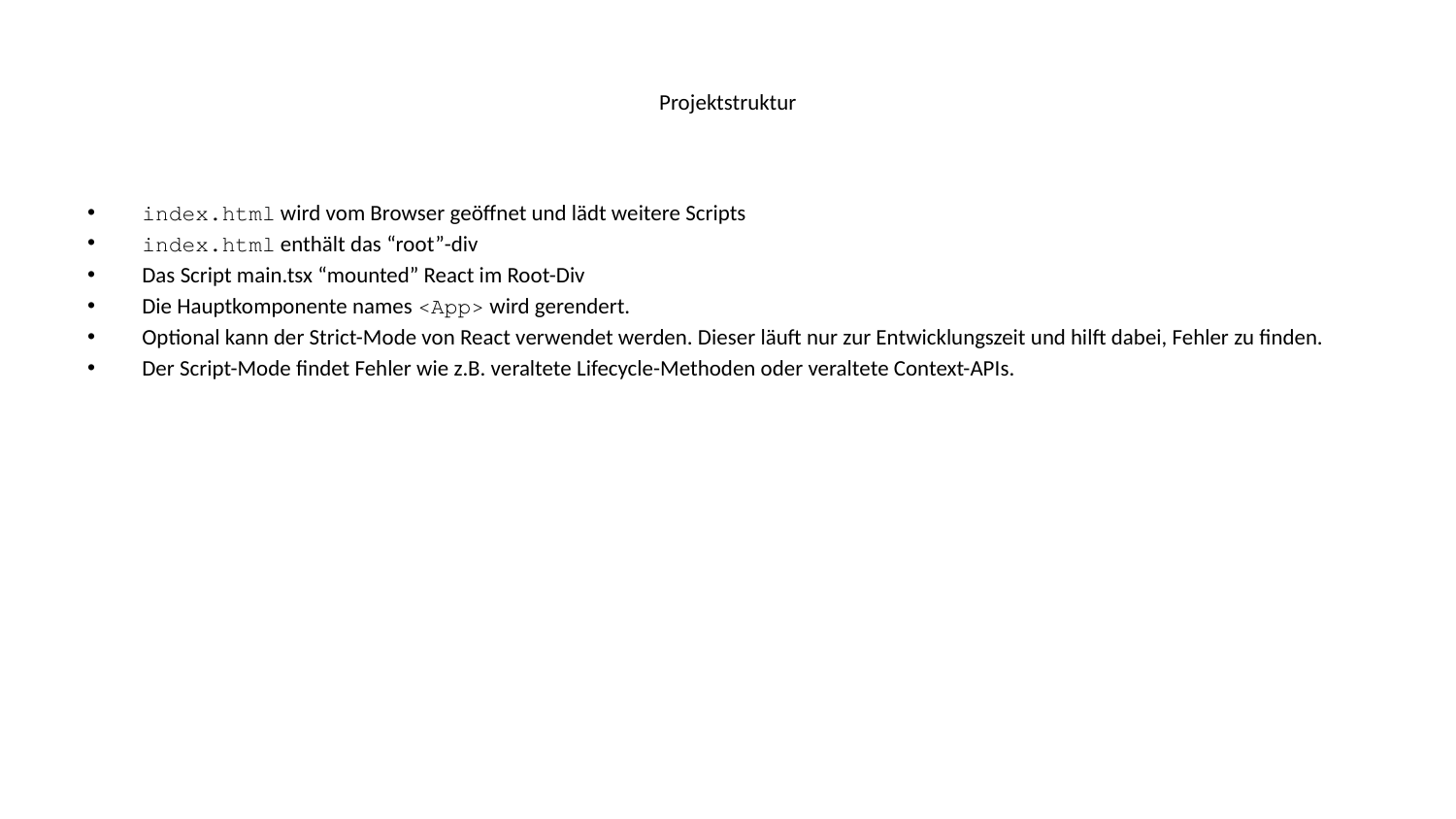

# Projektstruktur
index.html wird vom Browser geöffnet und lädt weitere Scripts
index.html enthält das “root”-div
Das Script main.tsx “mounted” React im Root-Div
Die Hauptkomponente names <App> wird gerendert.
Optional kann der Strict-Mode von React verwendet werden. Dieser läuft nur zur Entwicklungszeit und hilft dabei, Fehler zu finden.
Der Script-Mode findet Fehler wie z.B. veraltete Lifecycle-Methoden oder veraltete Context-APIs.